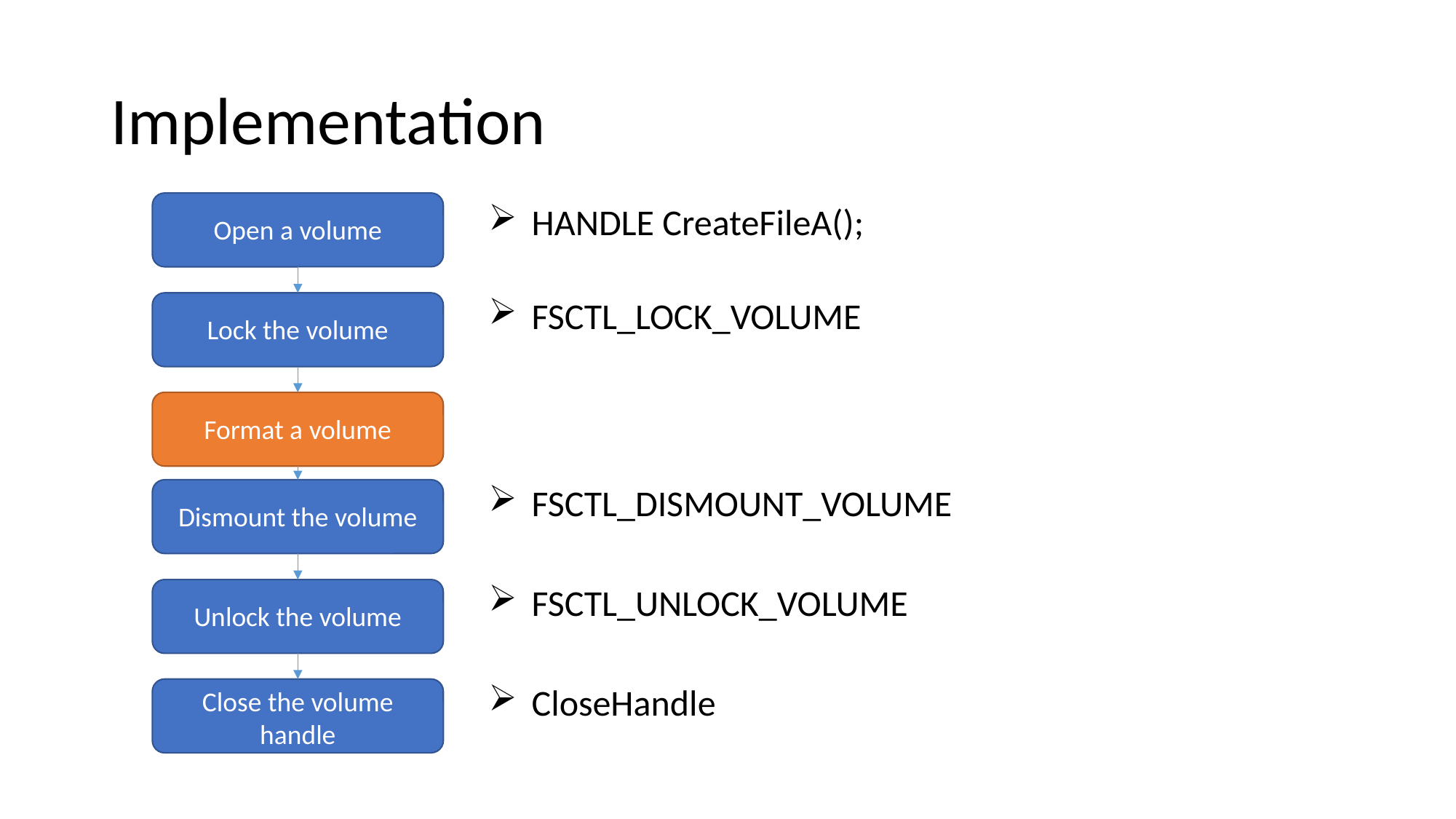

# Implementation

HANDLE CreateFileA();
Open a volume

FSCTL_LOCK_VOLUME
Lock the volume

Format a volume

FSCTL_DISMOUNT_VOLUME
Dismount the volume

FSCTL_UNLOCK_VOLUME
Unlock the volume

Close the volume handle
CloseHandle